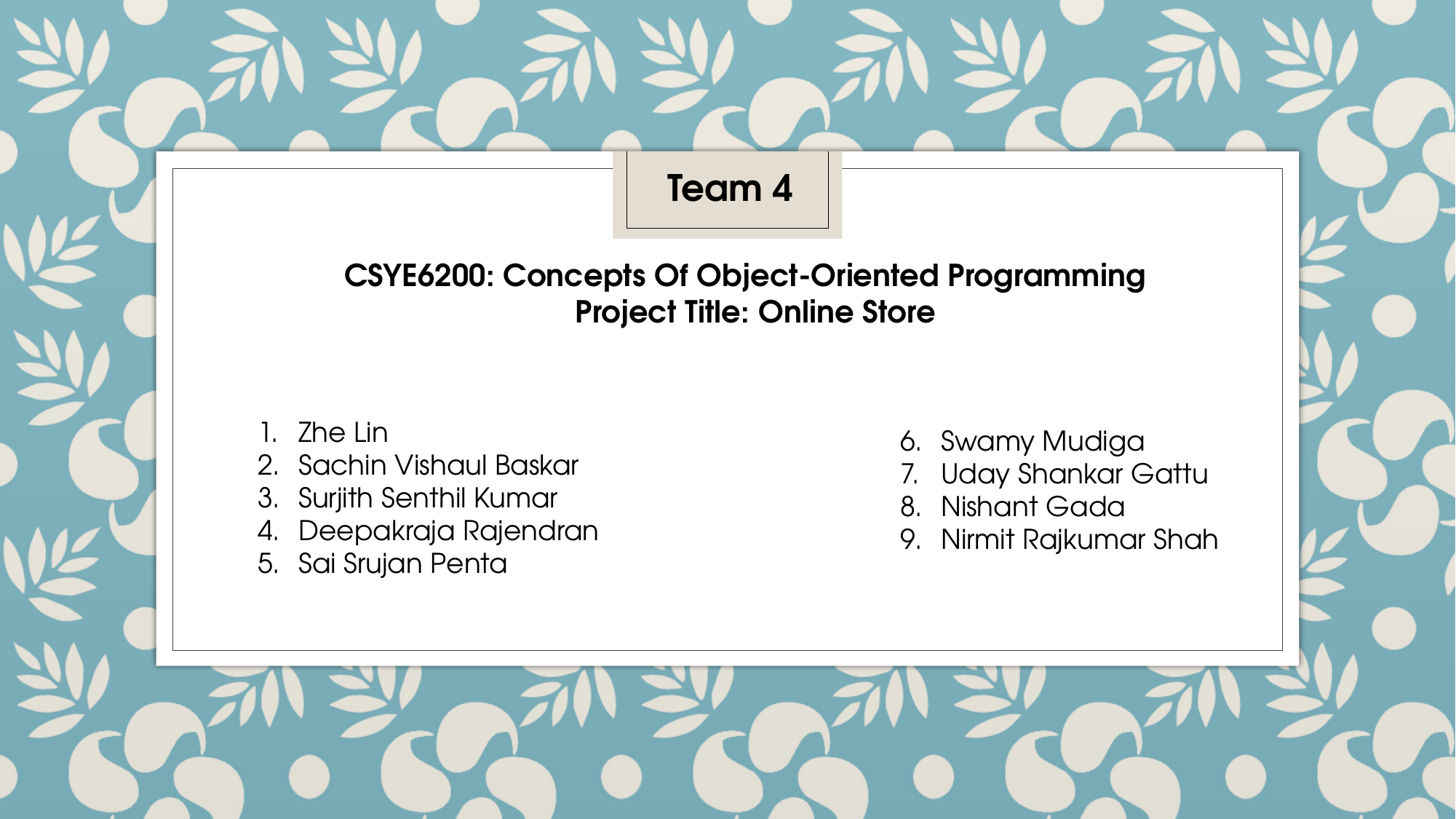

Team 4
CSYE6200: Concepts Of Object-Oriented Programming​
                           Project Title: ​Online Store

Swamy Mudiga
Uday Shankar Gattu
Nishant Gada
Nirmit Rajkumar Shah
Zhe Lin
Sachin Vishaul Baskar
Surjith Senthil Kumar
Deepakraja Rajendran
Sai Srujan Penta